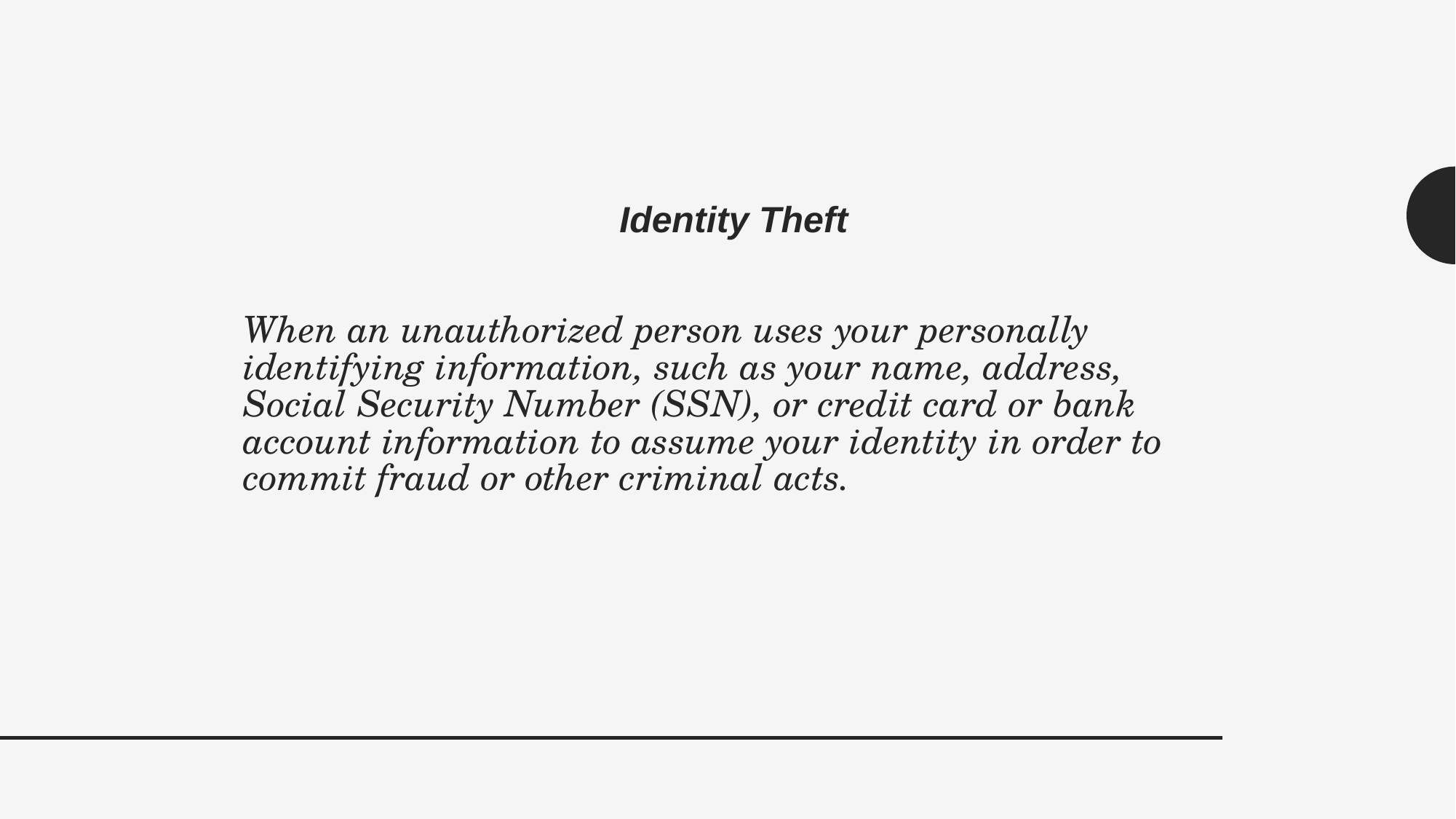

Identity Theft
# When an unauthorized person uses your personally identifying information, such as your name, address, Social Security Number (SSN), or credit card or bank account information to assume your identity in order to commit fraud or other criminal acts.